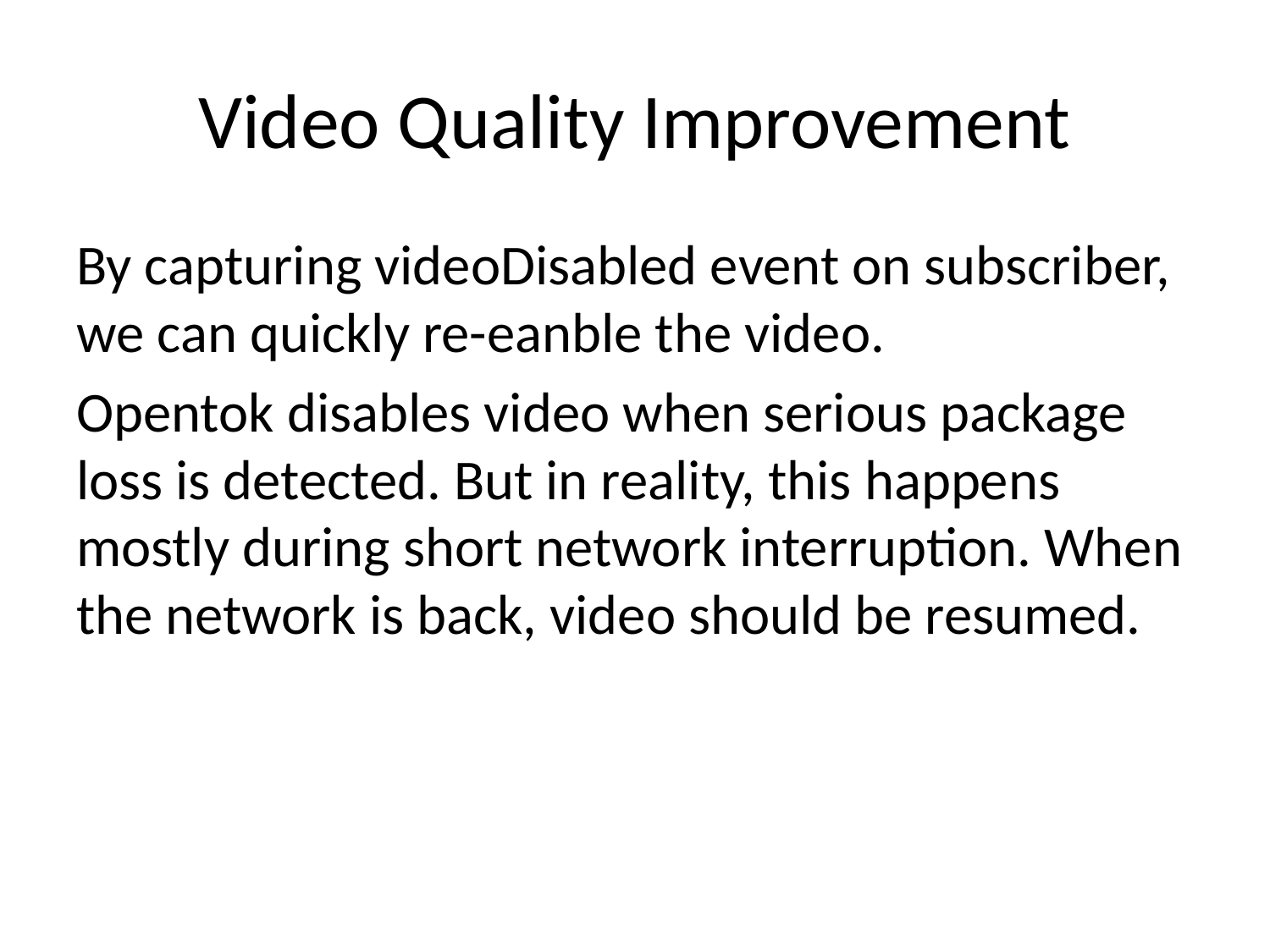

# Video Quality Improvement
By capturing videoDisabled event on subscriber, we can quickly re-eanble the video.
Opentok disables video when serious package loss is detected. But in reality, this happens mostly during short network interruption. When the network is back, video should be resumed.